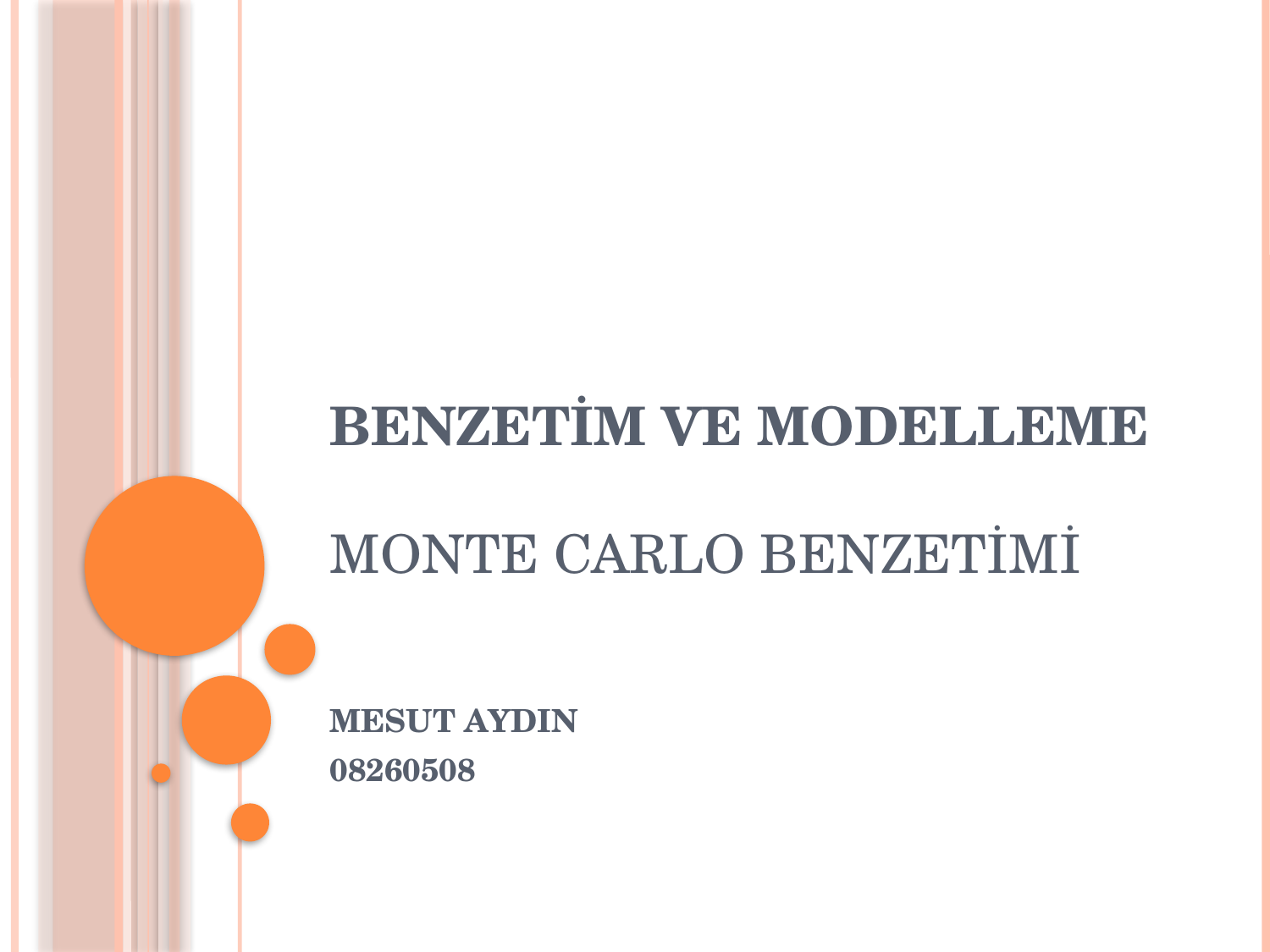

# BENZETİM VE MODELLEME MONTE CARLO BENZETİMİ
MESUT AYDIN
08260508